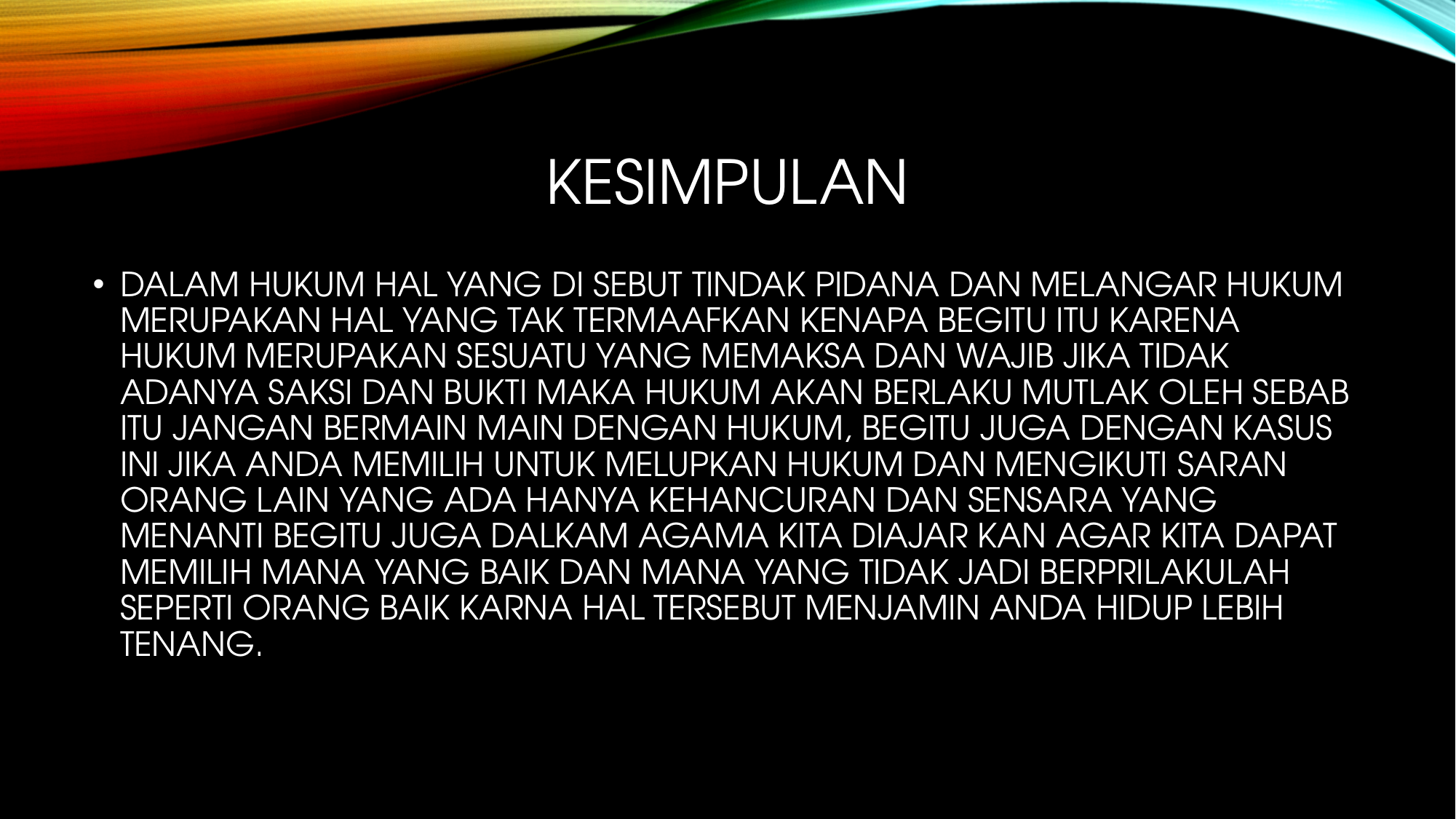

# kesimpulan
DALAM HUKUM HAL YANG DI SEBUT TINDAK PIDANA DAN MELANGAR HUKUM MERUPAKAN HAL YANG TAK TERMAAFKAN KENAPA BEGITU ITU KARENA HUKUM MERUPAKAN SESUATU YANG MEMAKSA DAN WAJIB JIKA TIDAK ADANYA SAKSI DAN BUKTI MAKA HUKUM AKAN BERLAKU MUTLAK OLEH SEBAB ITU JANGAN BERMAIN MAIN DENGAN HUKUM, BEGITU JUGA DENGAN KASUS INI JIKA ANDA MEMILIH UNTUK MELUPKAN HUKUM DAN MENGIKUTI SARAN ORANG LAIN YANG ADA HANYA KEHANCURAN DAN SENSARA YANG MENANTI BEGITU JUGA DALKAM AGAMA KITA DIAJAR KAN AGAR KITA DAPAT MEMILIH MANA YANG BAIK DAN MANA YANG TIDAK JADI BERPRILAKULAH SEPERTI ORANG BAIK KARNA HAL TERSEBUT MENJAMIN ANDA HIDUP LEBIH TENANG.